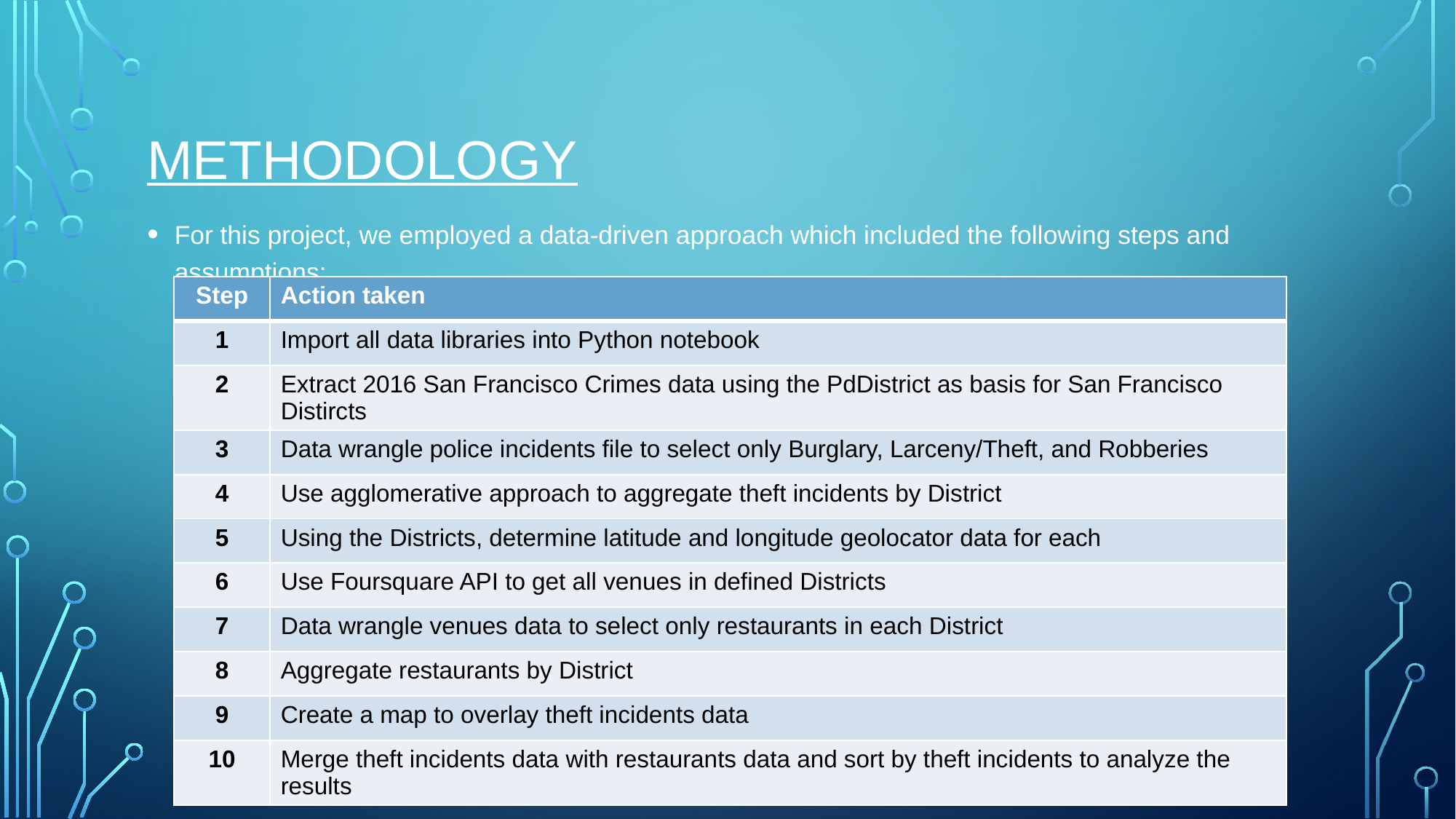

# methodology
For this project, we employed a data-driven approach which included the following steps and assumptions:

| Step | Action taken |
| --- | --- |
| 1 | Import all data libraries into Python notebook |
| 2 | Extract 2016 San Francisco Crimes data using the PdDistrict as basis for San Francisco Distircts |
| 3 | Data wrangle police incidents file to select only Burglary, Larceny/Theft, and Robberies |
| 4 | Use agglomerative approach to aggregate theft incidents by District |
| 5 | Using the Districts, determine latitude and longitude geolocator data for each |
| 6 | Use Foursquare API to get all venues in defined Districts |
| 7 | Data wrangle venues data to select only restaurants in each District |
| 8 | Aggregate restaurants by District |
| 9 | Create a map to overlay theft incidents data |
| 10 | Merge theft incidents data with restaurants data and sort by theft incidents to analyze the results |